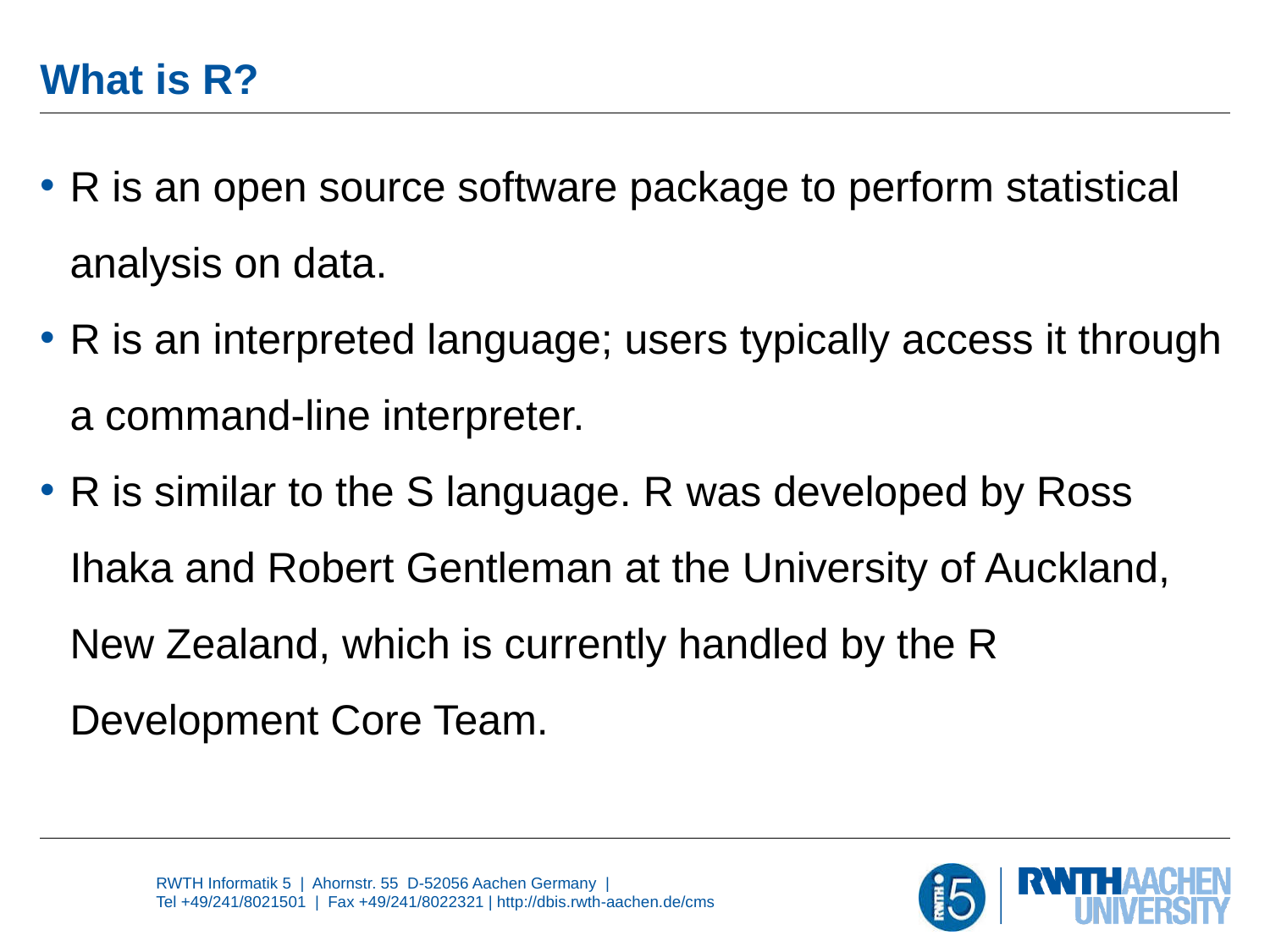

# What is R?
R is an open source software package to perform statistical analysis on data.
R is an interpreted language; users typically access it through a command-line interpreter.
R is similar to the S language. R was developed by Ross Ihaka and Robert Gentleman at the University of Auckland, New Zealand, which is currently handled by the R Development Core Team.